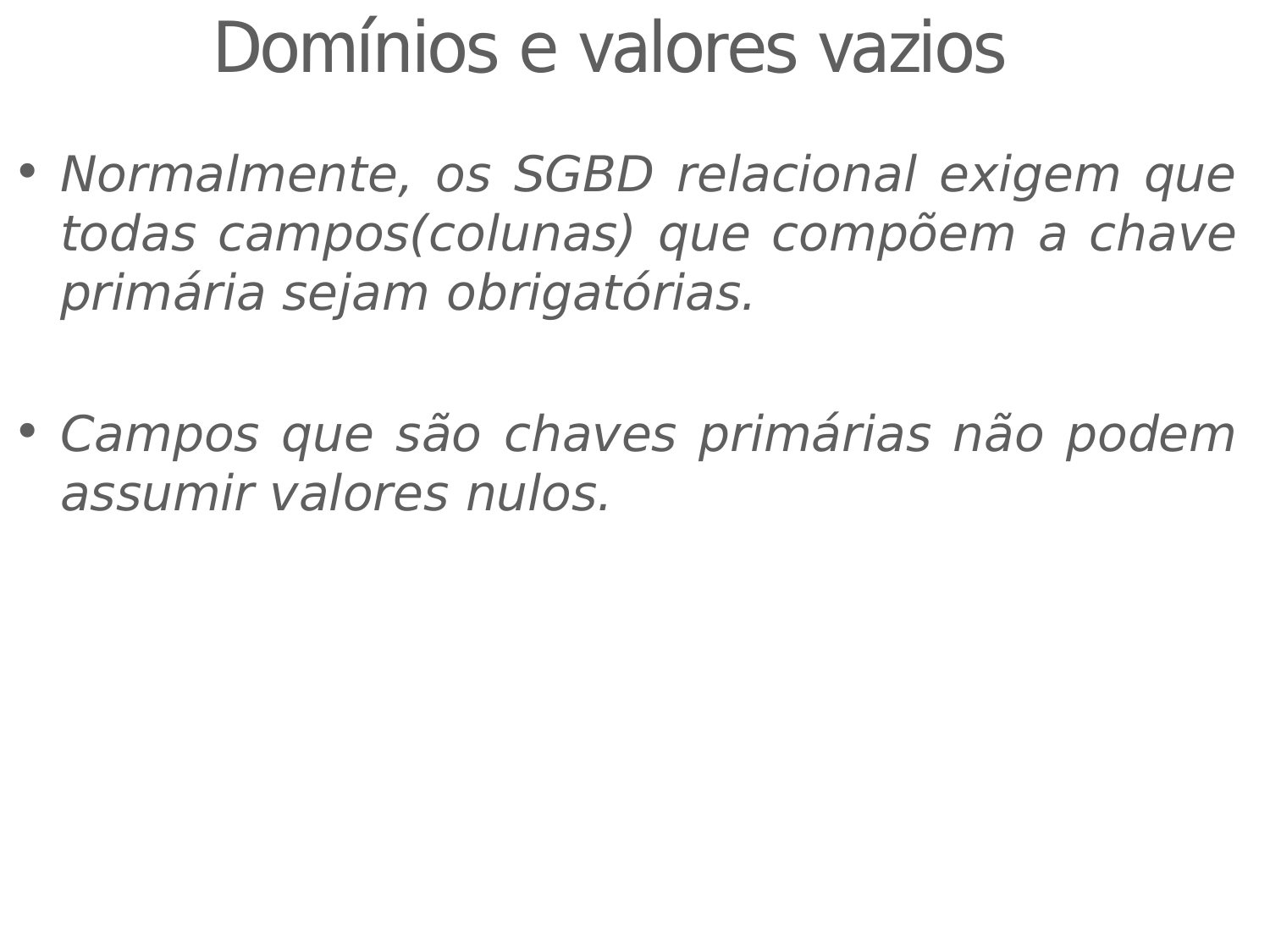

# Domínios e valores vazios
Normalmente, os SGBD relacional exigem que  todas campos(colunas) que compõem a chave  primária sejam obrigatórias.

Campos que são chaves primárias não podem  assumir valores nulos.